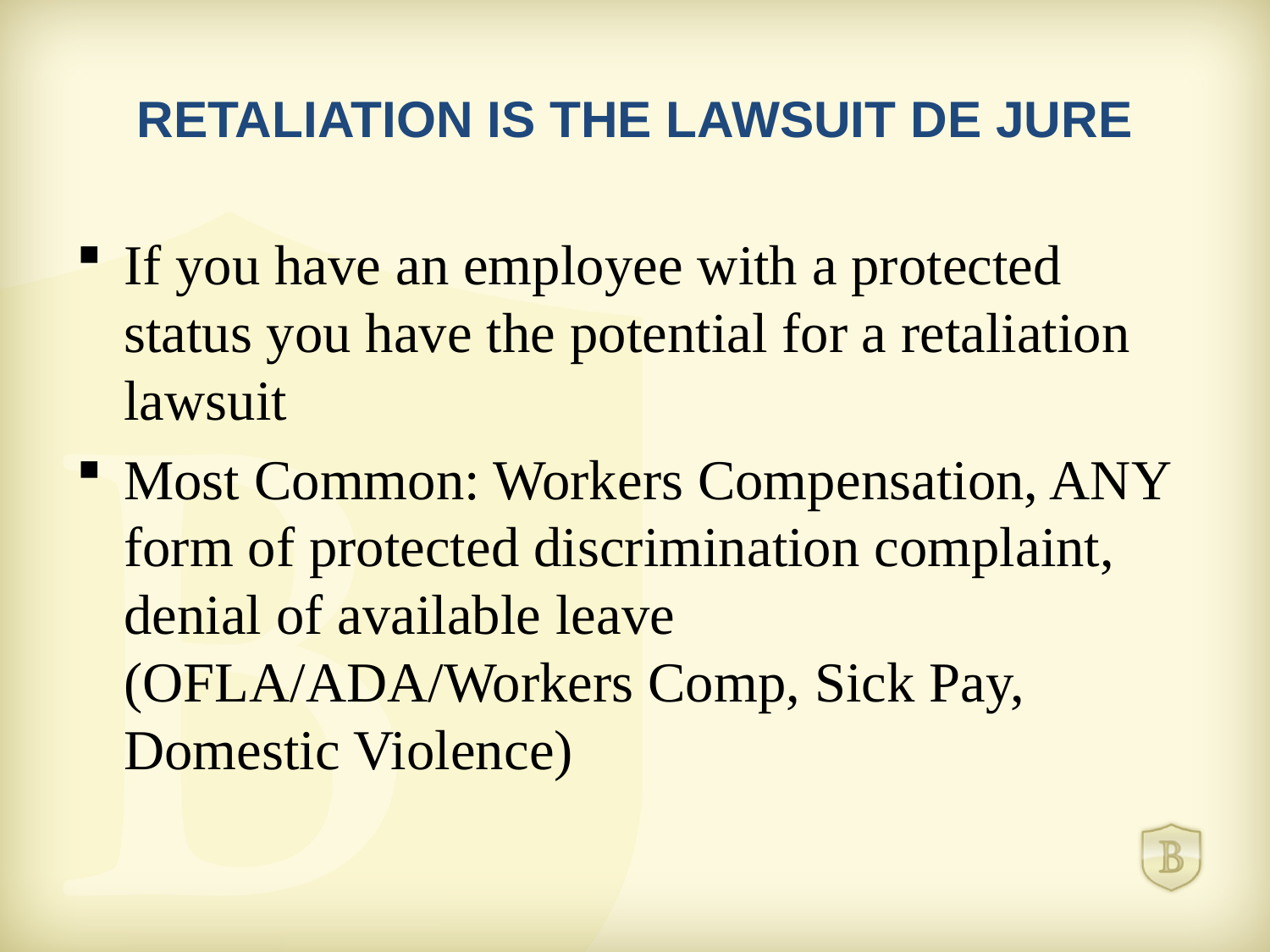

# RETALIATION IS THE LAWSUIT DE JURE
If you have an employee with a protected status you have the potential for a retaliation lawsuit
Most Common: Workers Compensation, ANY form of protected discrimination complaint, denial of available leave (OFLA/ADA/Workers Comp, Sick Pay, Domestic Violence)